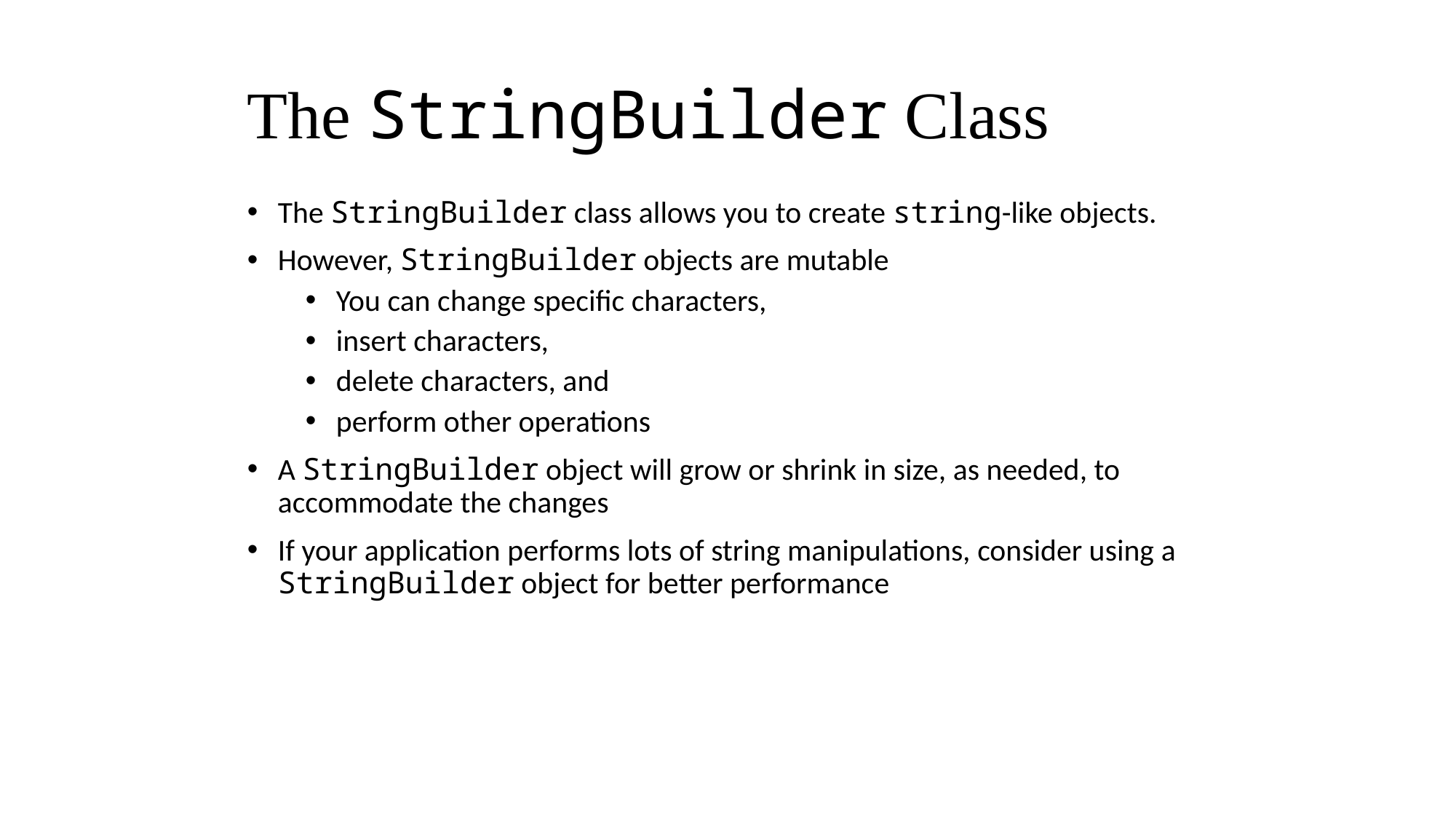

# The StringBuilder Class
The StringBuilder class allows you to create string-like objects.
However, StringBuilder objects are mutable
You can change specific characters,
insert characters,
delete characters, and
perform other operations
A StringBuilder object will grow or shrink in size, as needed, to accommodate the changes
If your application performs lots of string manipulations, consider using a StringBuilder object for better performance